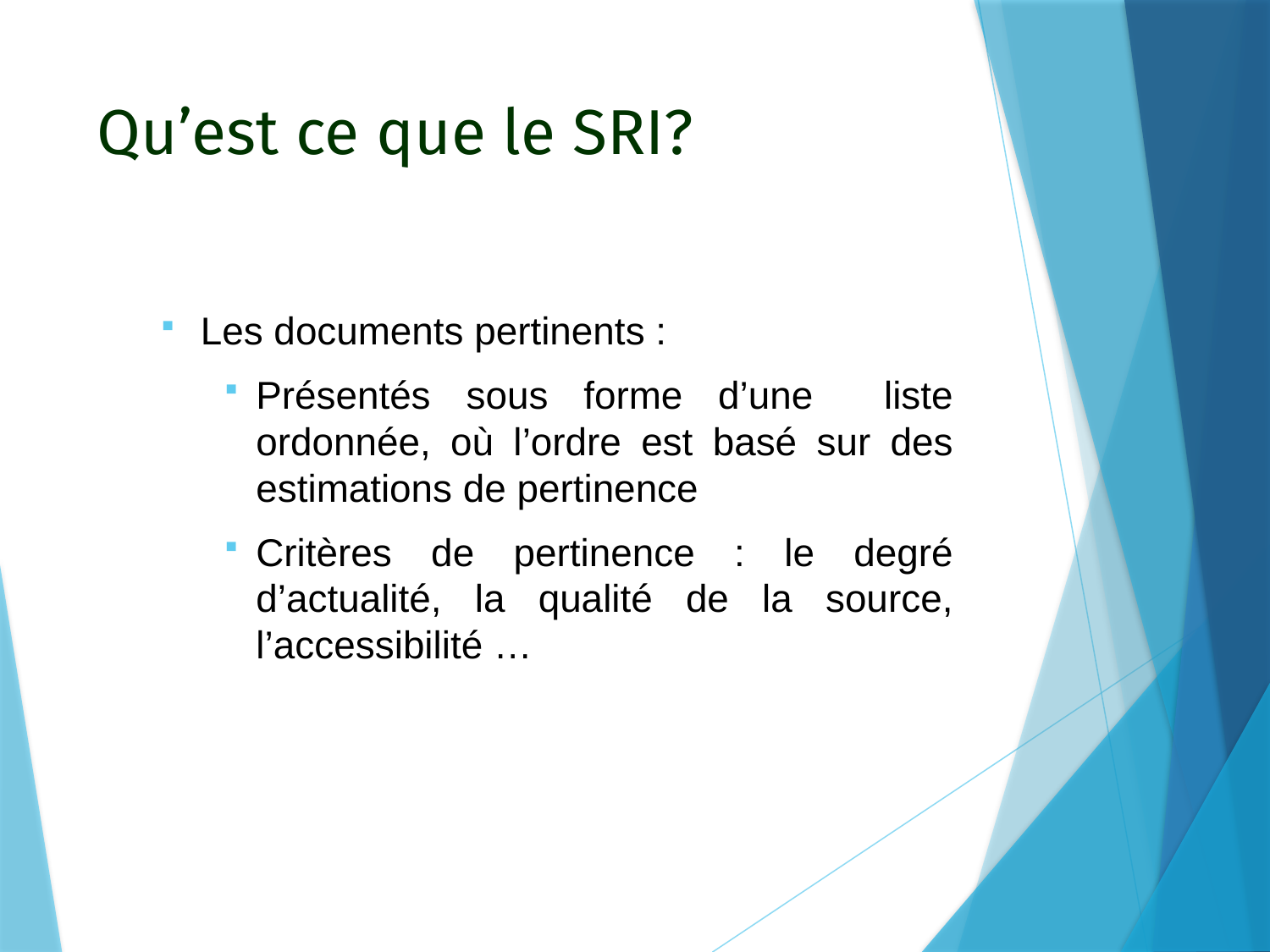

# Qu’est ce que le SRI?
Les documents pertinents :
Présentés sous forme d’une  liste ordonnée, où l’ordre est basé sur des estimations de pertinence
Critères de pertinence : le degré d’actualité, la qualité de la source, l’accessibilité …